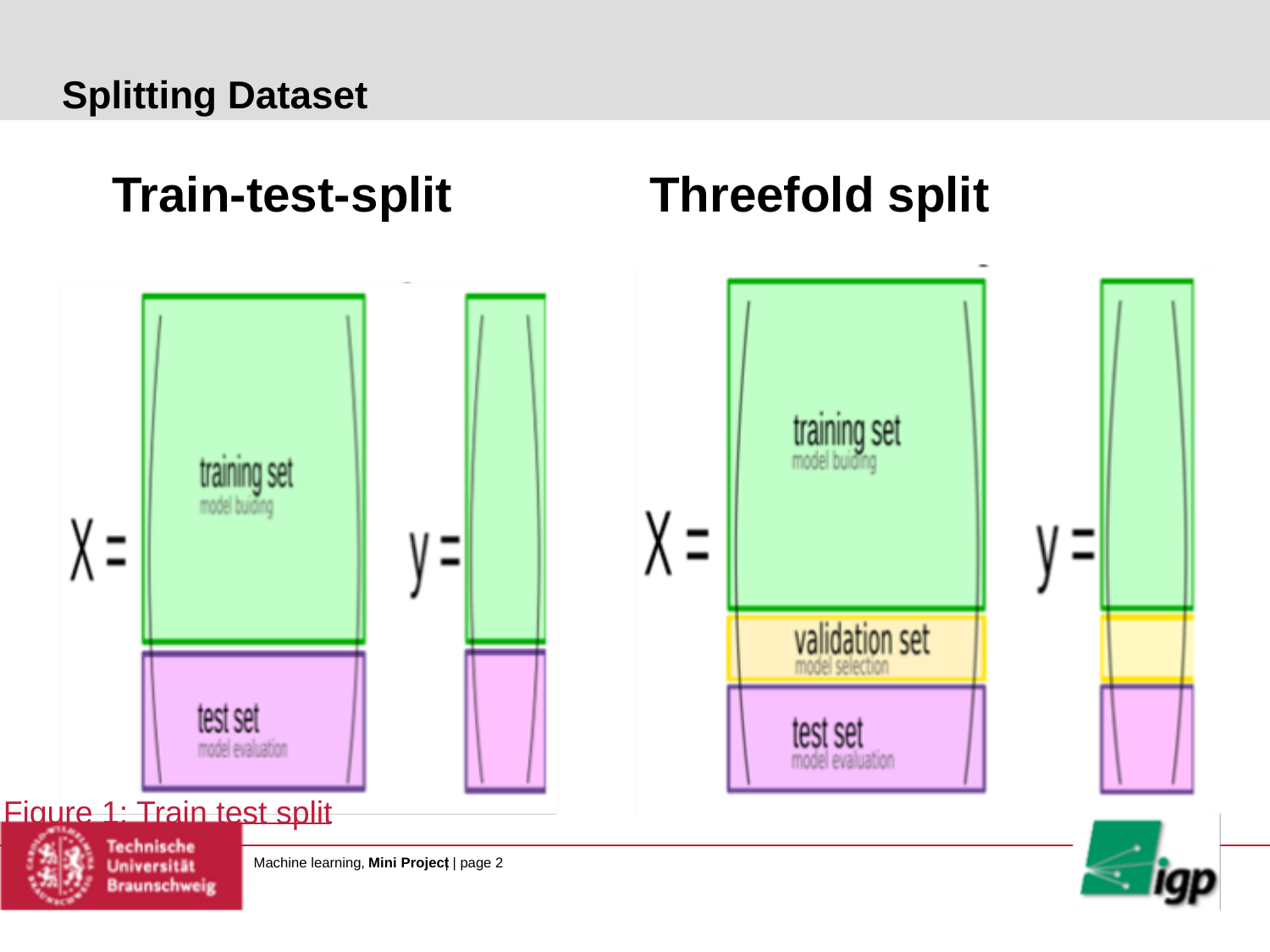

Splitting Dataset
Train-test-split
Threefold split

Figure 1: Train test split

Machine learning,
Mini Project
| | page 2
# Titel der Präsentation
Vorname, Nachname des Referenten, Datum